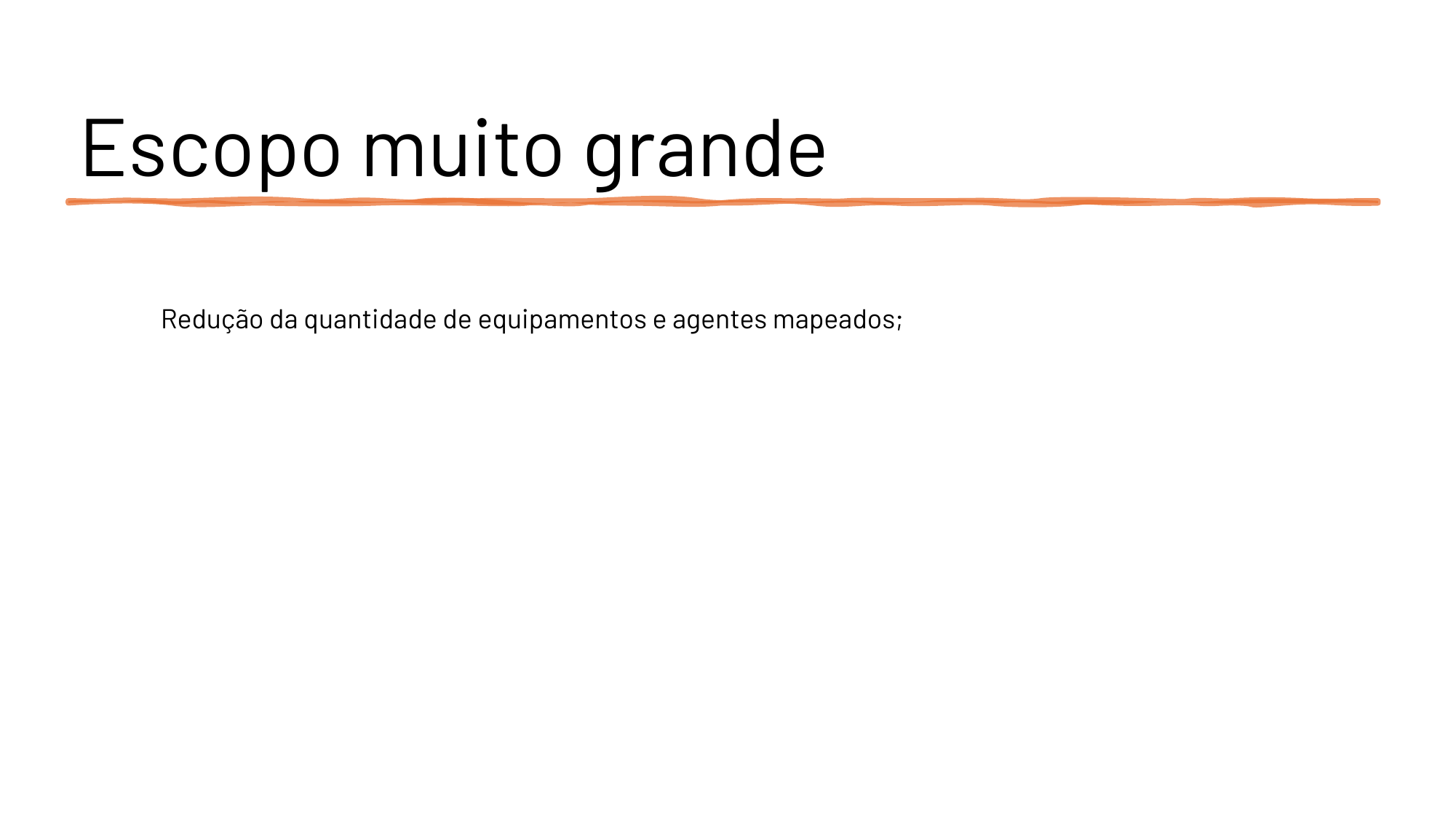

# Escopo muito grande

Redução da quantidade de equipamentos e agentes mapeados;